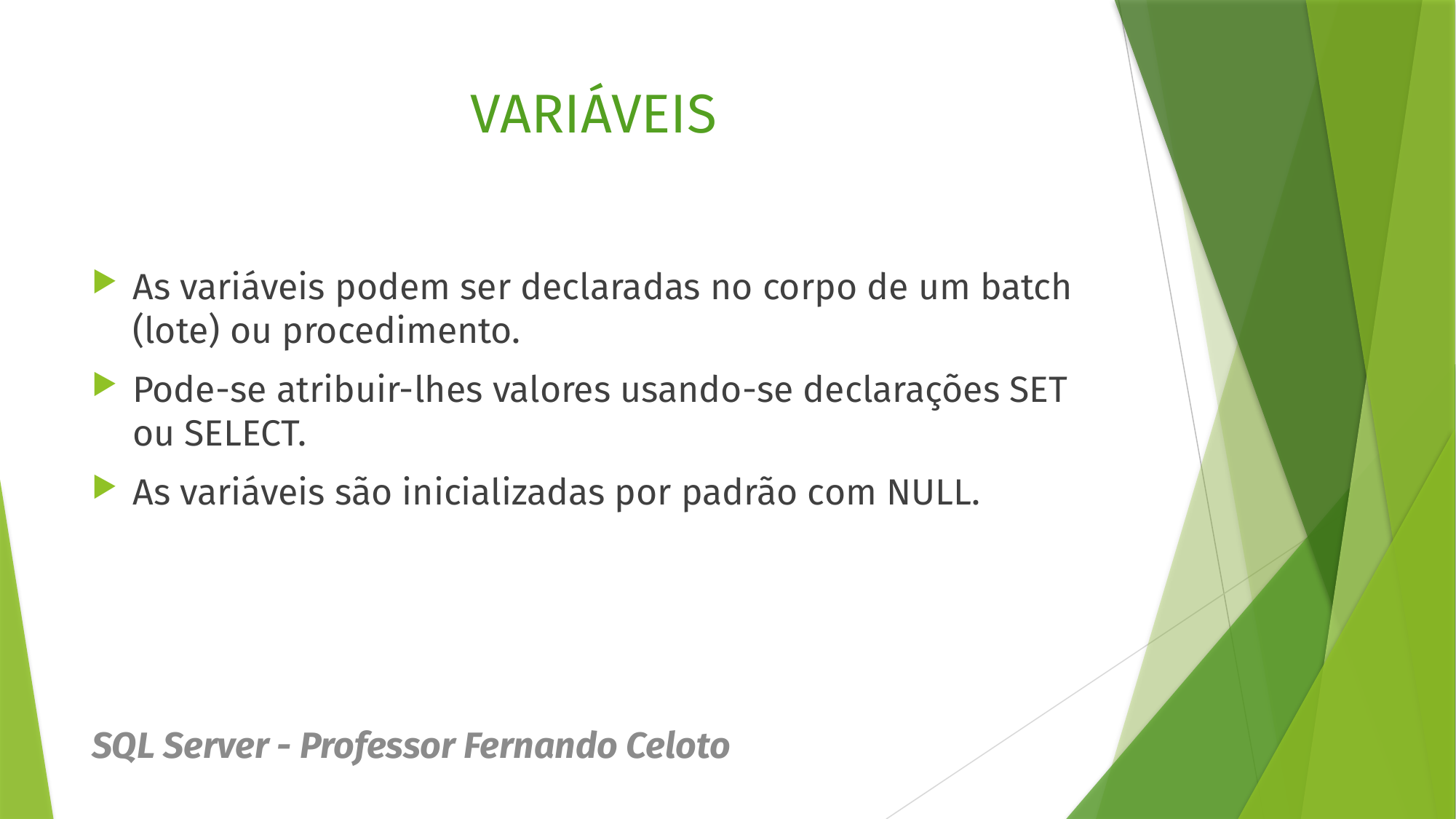

# VARIÁVEIS
As variáveis podem ser declaradas no corpo de um batch (lote) ou procedimento.
Pode-se atribuir-lhes valores usando-se declarações SET ou SELECT.
As variáveis são inicializadas por padrão com NULL.

SQL Server - Professor Fernando Celoto